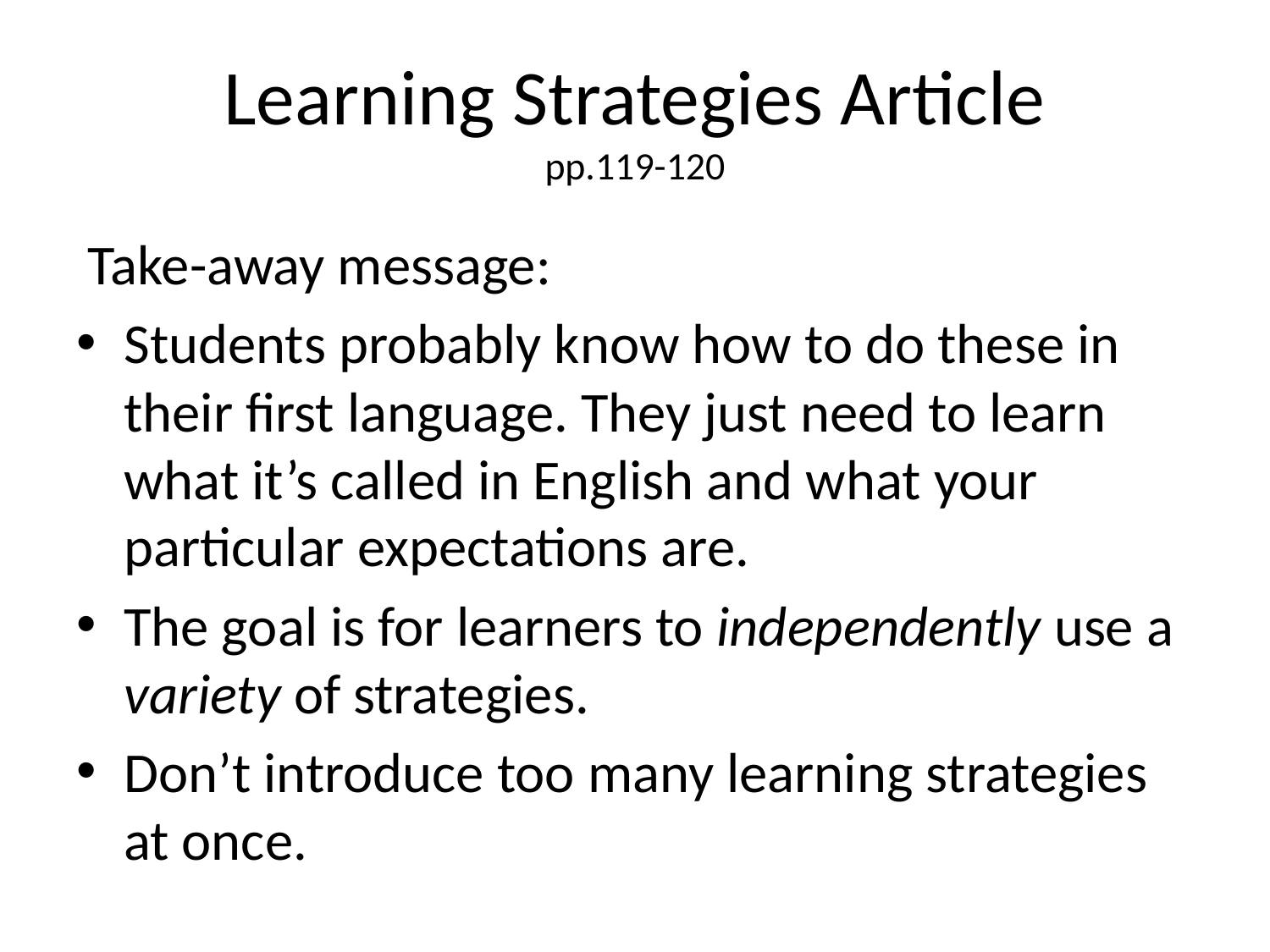

# Learning Strategies Article pp.119-120
Take-away message:
Students probably know how to do these in their first language. They just need to learn what it’s called in English and what your particular expectations are.
The goal is for learners to independently use a variety of strategies.
Don’t introduce too many learning strategies at once.